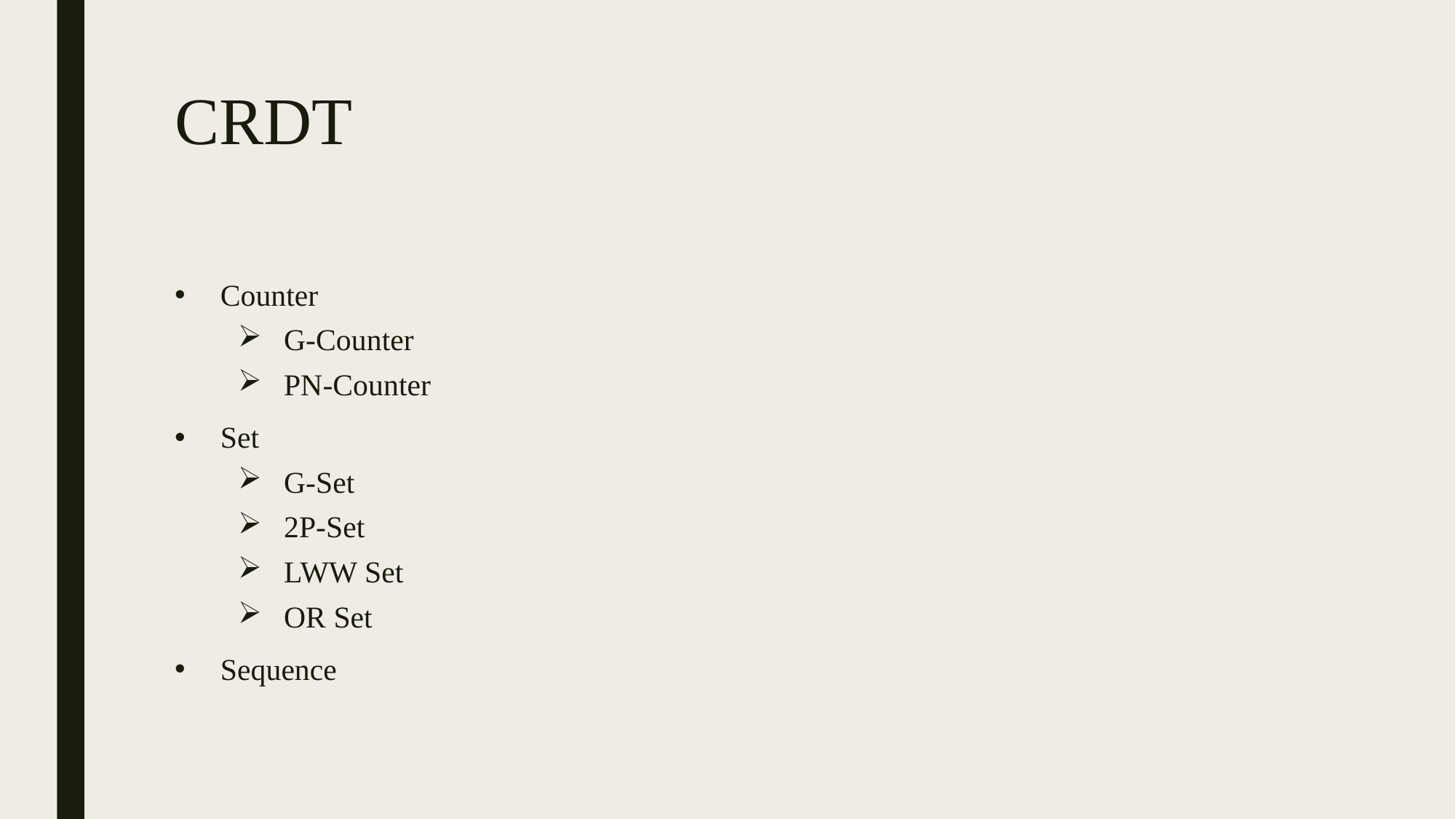

# CRDT
Counter
G-Counter
PN-Counter
Set
G-Set
2P-Set
LWW Set
OR Set
Sequence